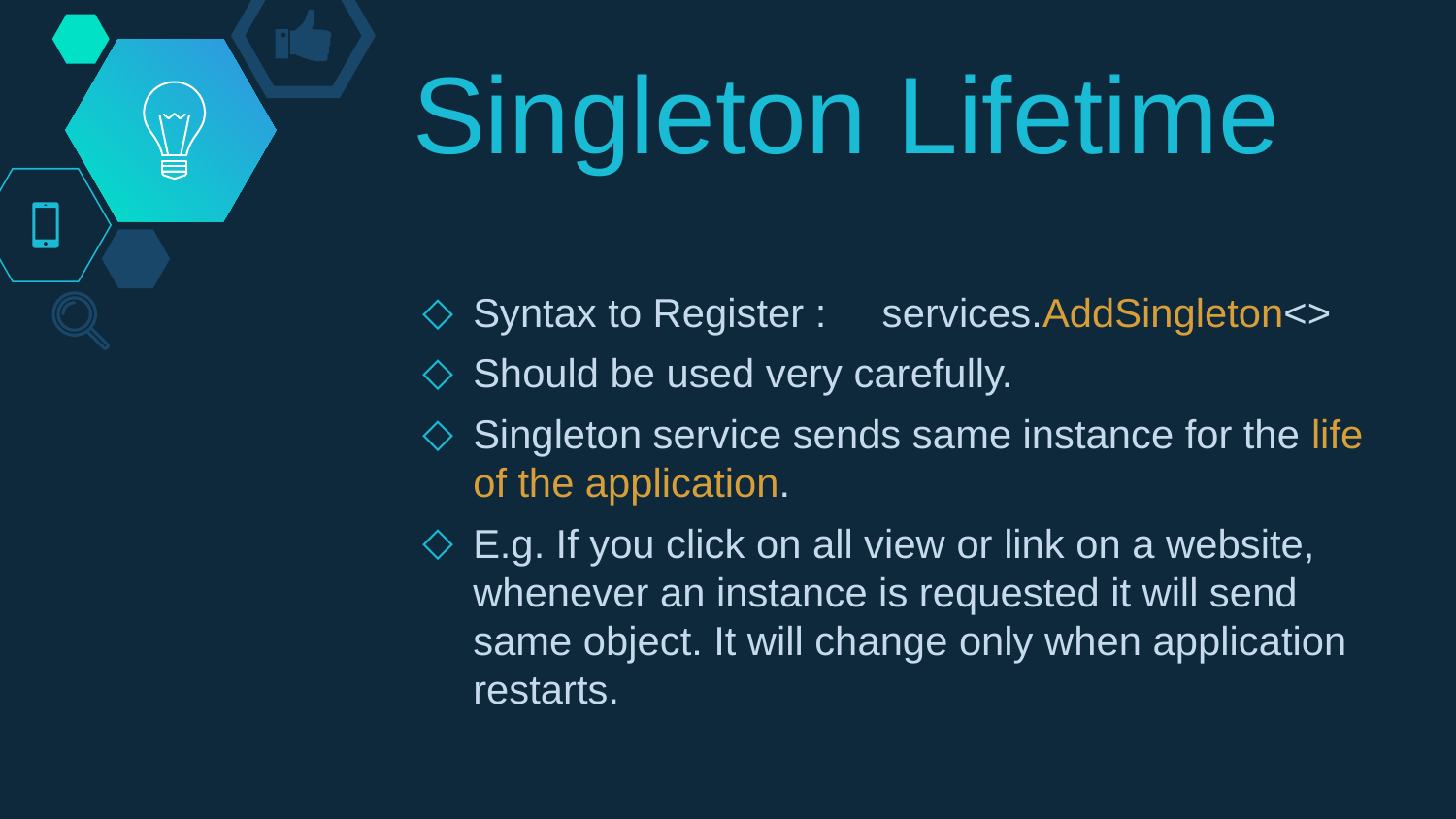

# Singleton Lifetime
Syntax to Register :     services.AddSingleton<>
Should be used very carefully.
Singleton service sends same instance for the life of the application.
E.g. If you click on all view or link on a website, whenever an instance is requested it will send same object. It will change only when application restarts.